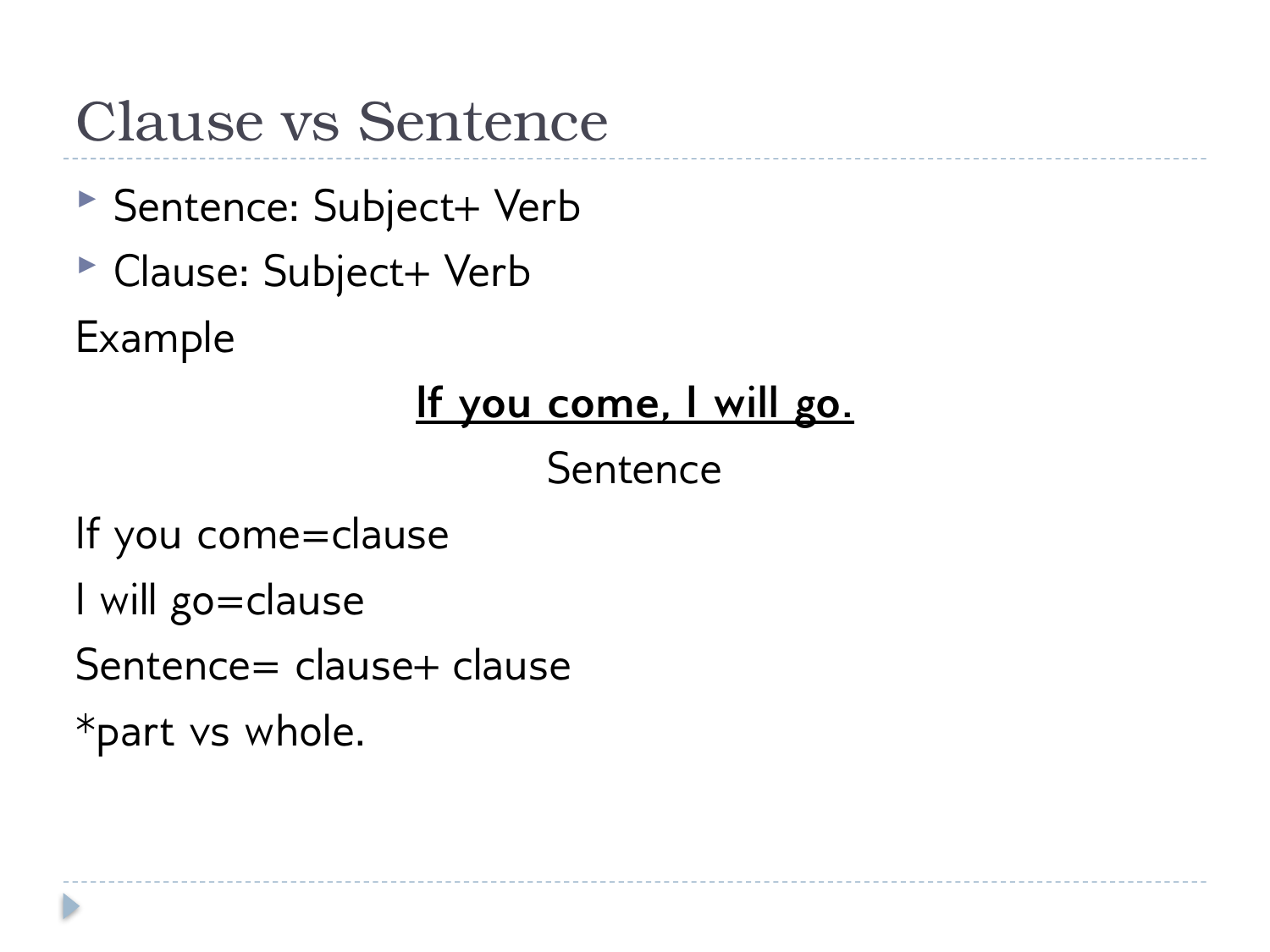

# Clause vs Sentence
Sentence: Subject+ Verb
Clause: Subject+ Verb
Example
If you come, I will go.
Sentence
If you come=clause
I will go=clause
Sentence= clause+ clause
*part vs whole.